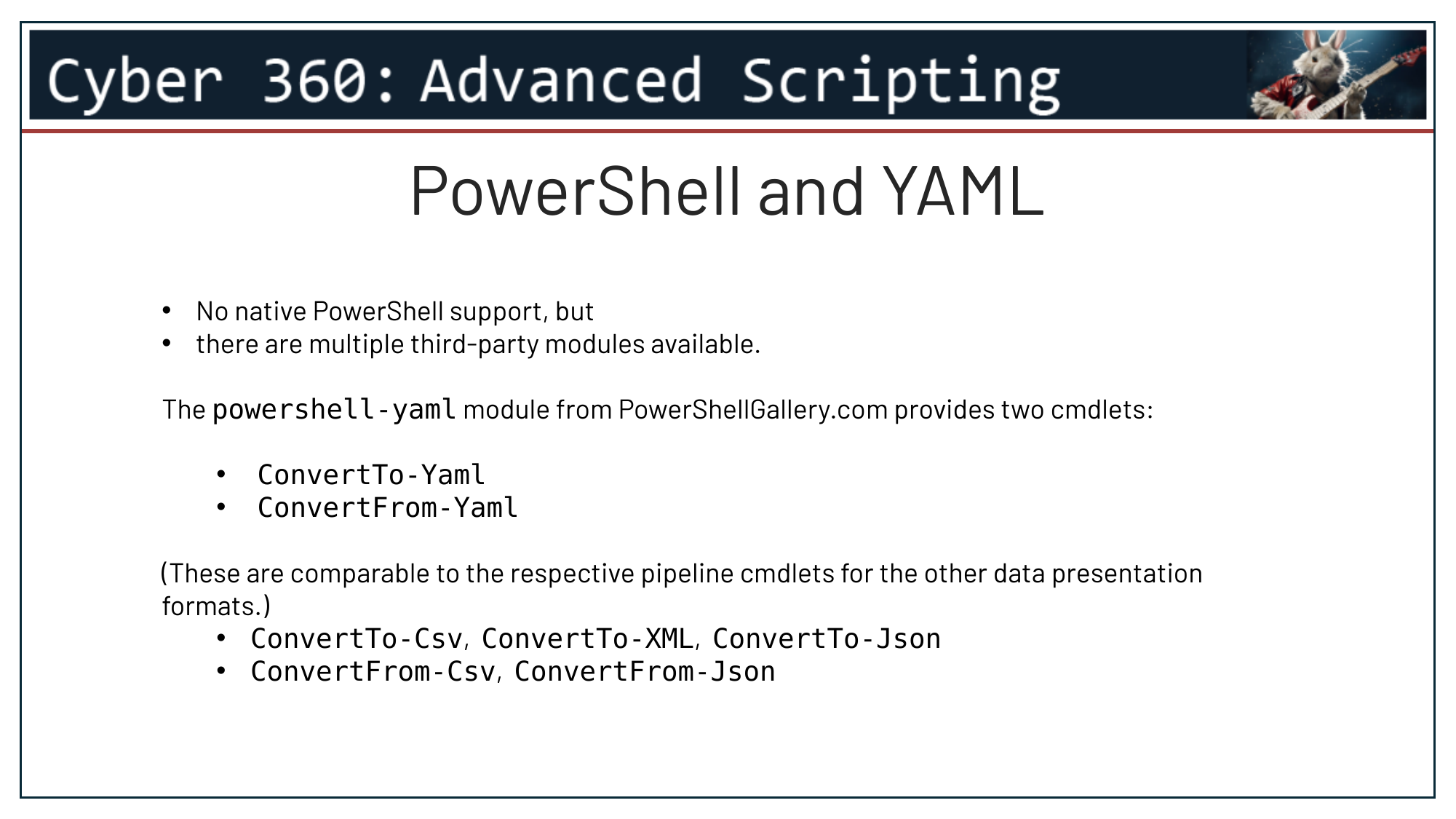

PowerShell and YAML

No native PowerShell support, but
there are multiple third-party modules available.

The powershell-yaml module from PowerShellGallery.com provides two cmdlets:

ConvertTo-Yaml
ConvertFrom-Yaml

(These are comparable to the respective pipeline cmdlets for the other data presentation formats.)
ConvertTo-Csv,  ConvertTo-XML,  ConvertTo-Json
ConvertFrom-Csv,  ConvertFrom-Json